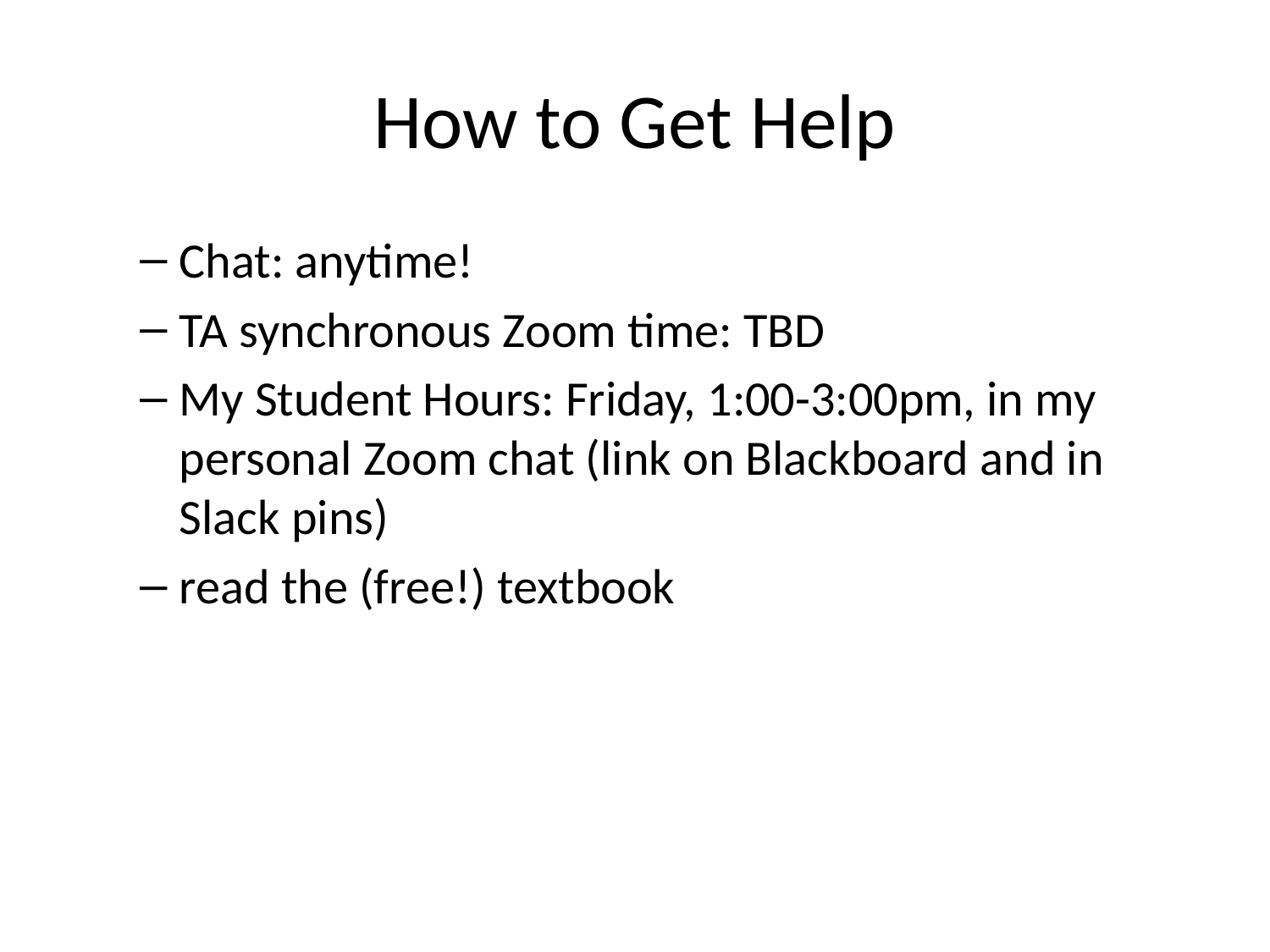

# How to Get Help
Chat: anytime!
TA synchronous Zoom time: TBD
My Student Hours: Friday, 1:00-3:00pm, in my personal Zoom chat (link on Blackboard and in Slack pins)
read the (free!) textbook